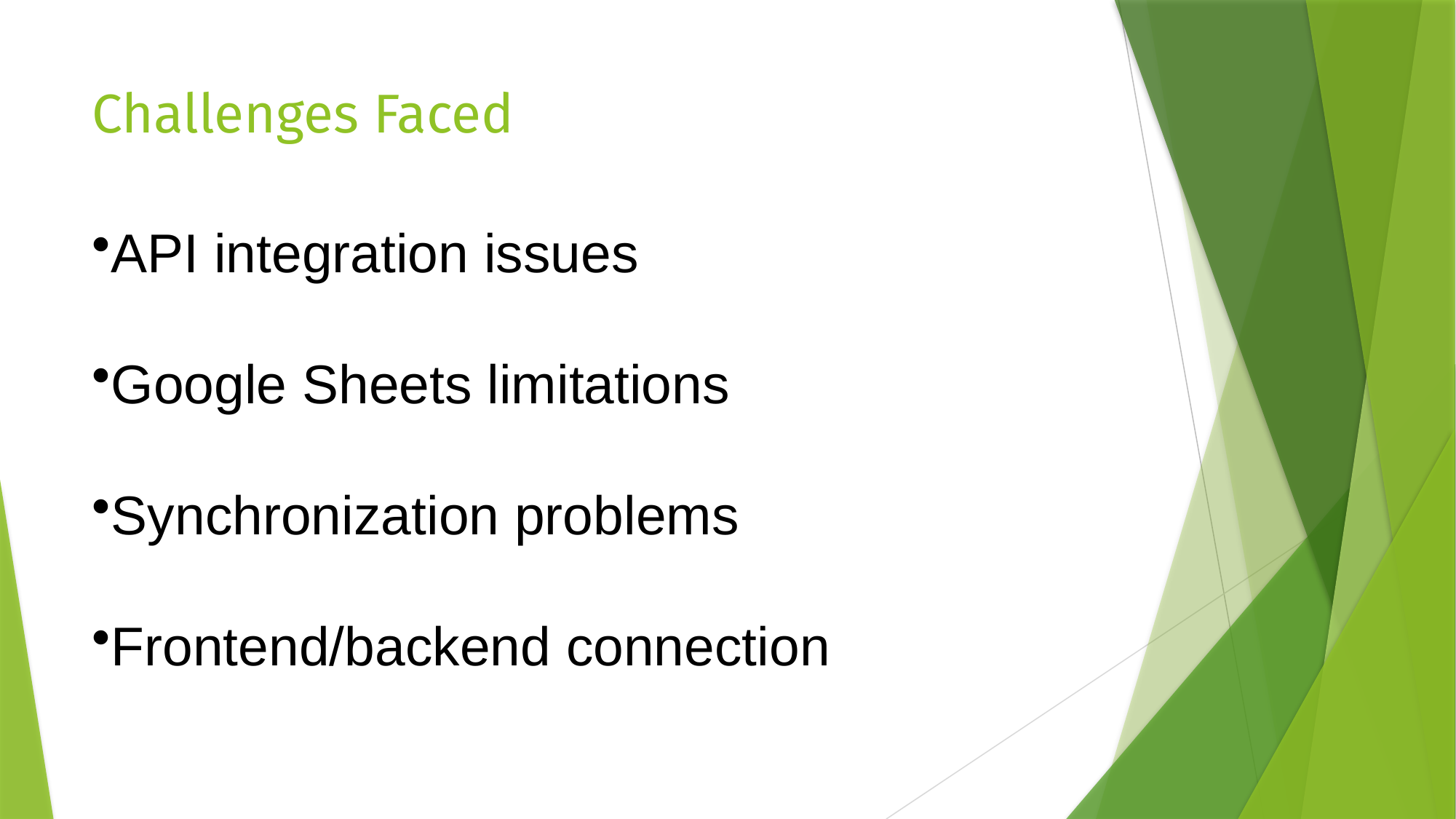

# Challenges Faced
API integration issues

Google Sheets limitations

Synchronization problems

Frontend/backend connection